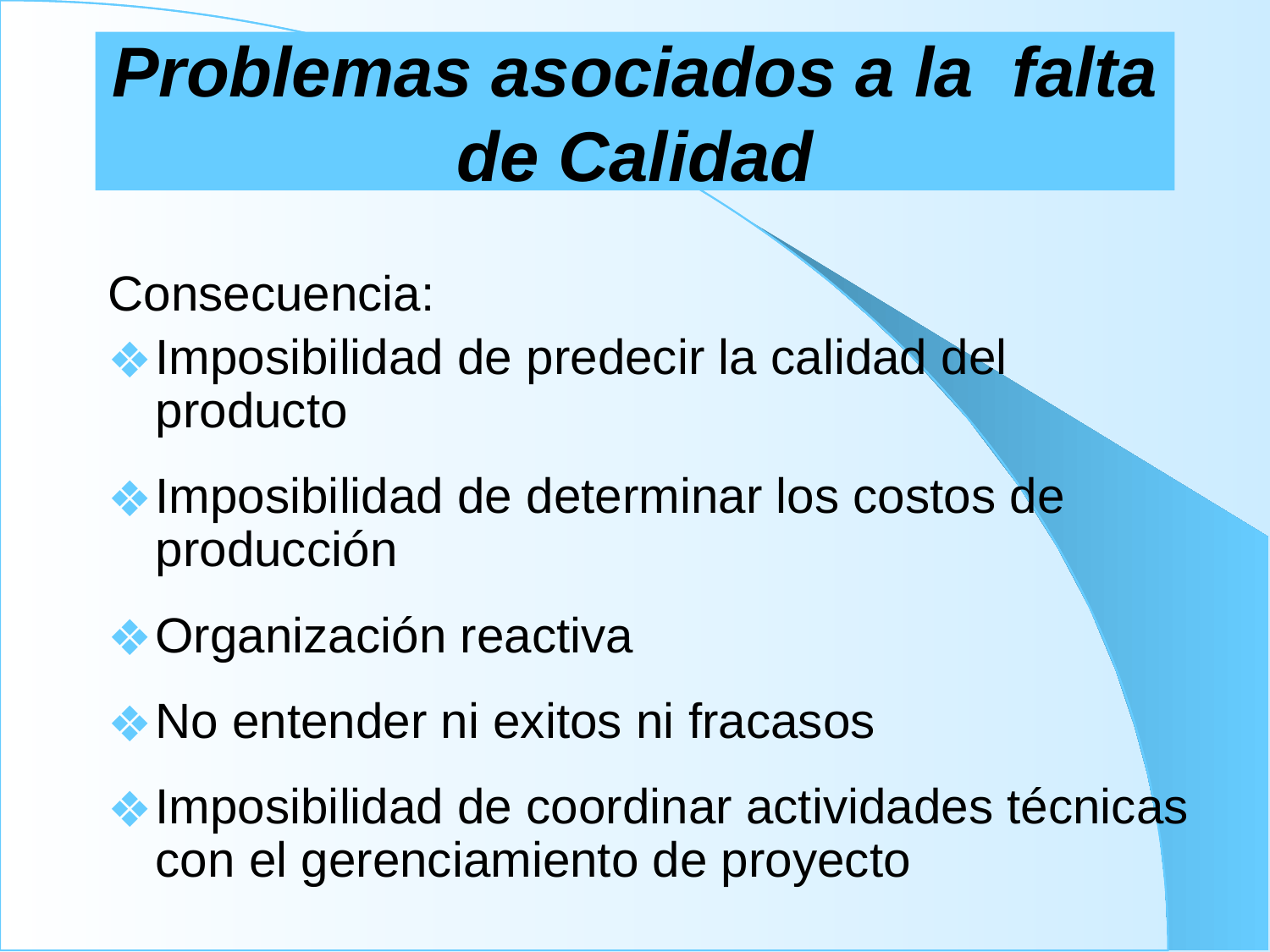

# Problemas asociados a la  falta de Calidad
Consecuencia:
Imposibilidad de predecir la calidad del producto

Imposibilidad de determinar los costos de producción

Organización reactiva

No entender ni exitos ni fracasos

Imposibilidad de coordinar actividades técnicas con el gerenciamiento de proyecto